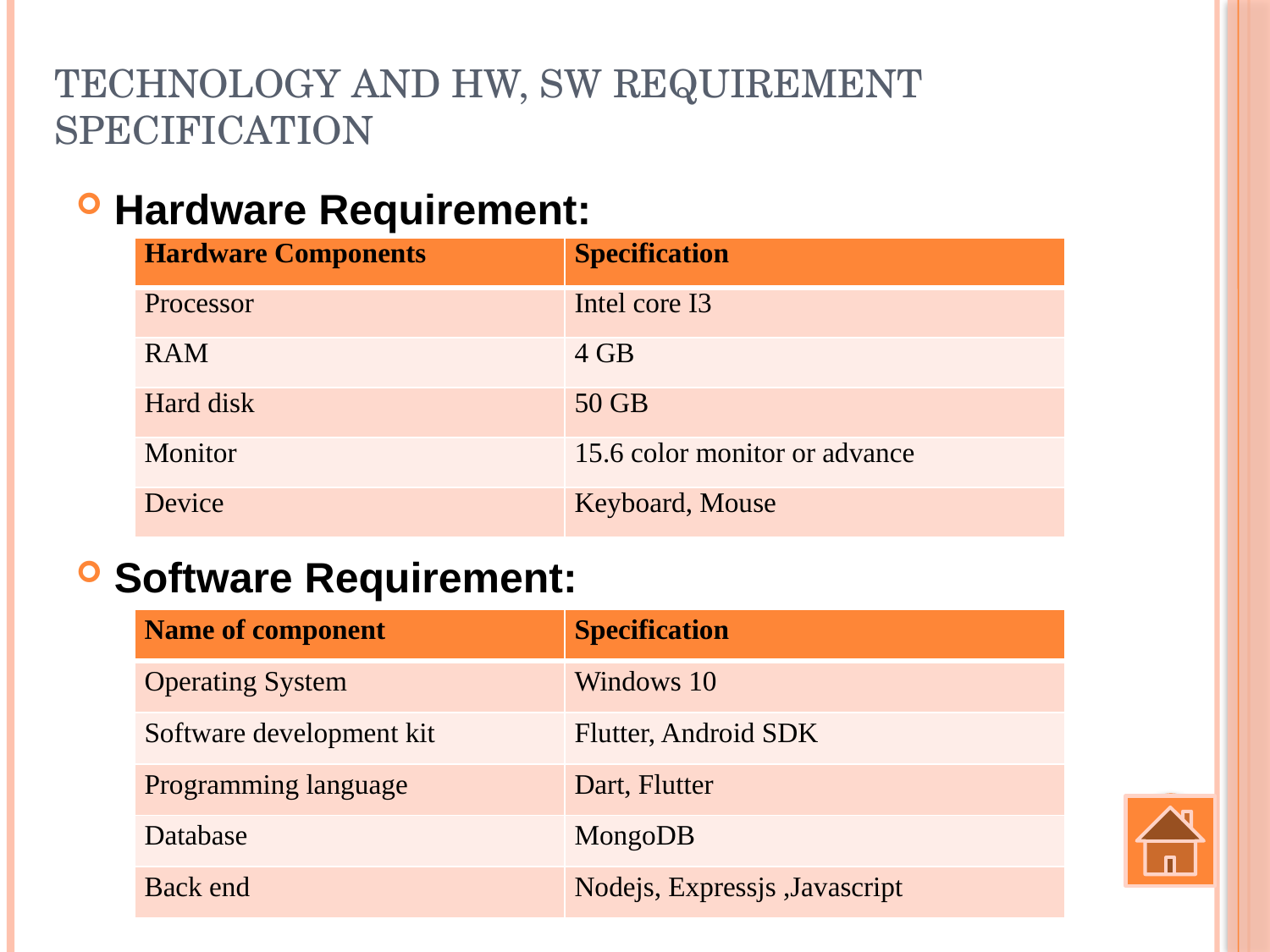

# Technology and HW, SW Requirement Specification
Hardware Requirement:

Software Requirement:

| Hardware Components | Specification |
| --- | --- |
| Processor | Intel core I3 |
| RAM | 4 GB |
| Hard disk | 50 GB |
| Monitor | 15.6 color monitor or advance |
| Device | Keyboard, Mouse |
| Name of component | Specification |
| --- | --- |
| Operating System | Windows 10 |
| Software development kit | Flutter, Android SDK |
| Programming language | Dart, Flutter |
| Database | MongoDB |
| Back end | Nodejs, Expressjs ,Javascript |